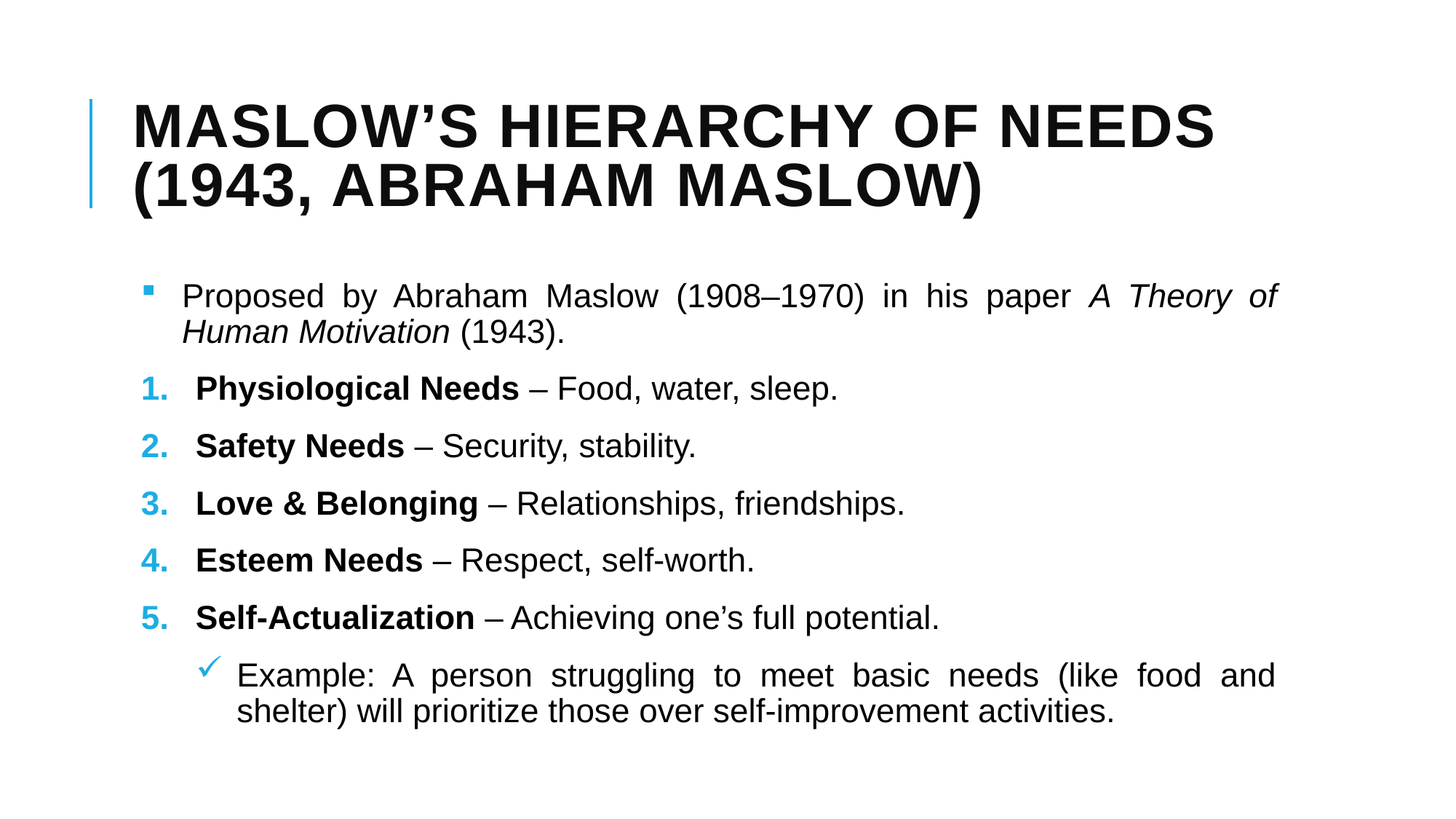

# Maslow’s Hierarchy of Needs (1943, Abraham Maslow)
Proposed by Abraham Maslow (1908–1970) in his paper A Theory of Human Motivation (1943).
Physiological Needs – Food, water, sleep.
Safety Needs – Security, stability.
Love & Belonging – Relationships, friendships.
Esteem Needs – Respect, self-worth.
Self-Actualization – Achieving one’s full potential.
Example: A person struggling to meet basic needs (like food and shelter) will prioritize those over self-improvement activities.